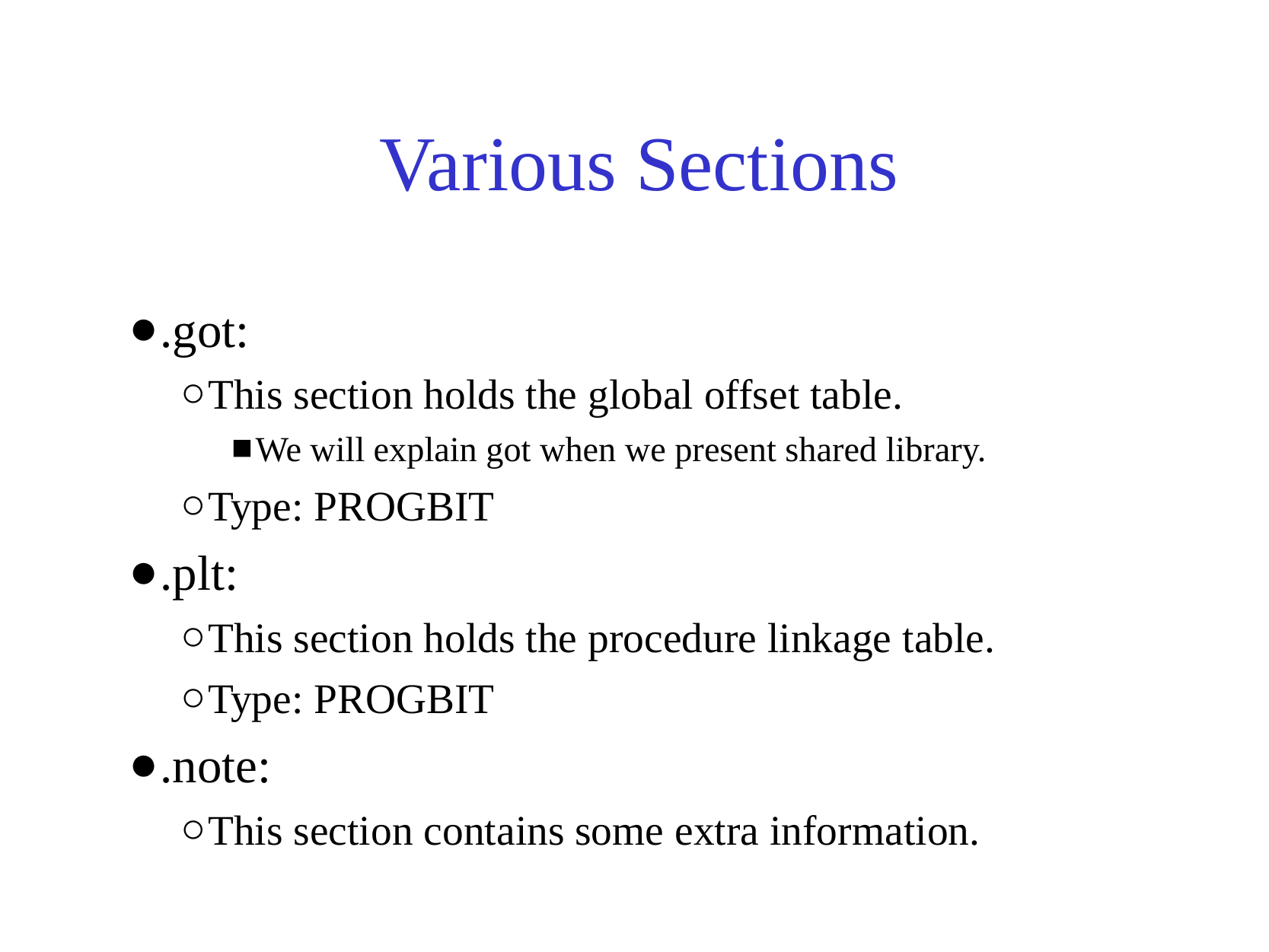

# Various Sections
.got:
This section holds the global offset table.
We will explain got when we present shared library.
Type: PROGBIT
.plt:
This section holds the procedure linkage table.
Type: PROGBIT
.note:
This section contains some extra information.